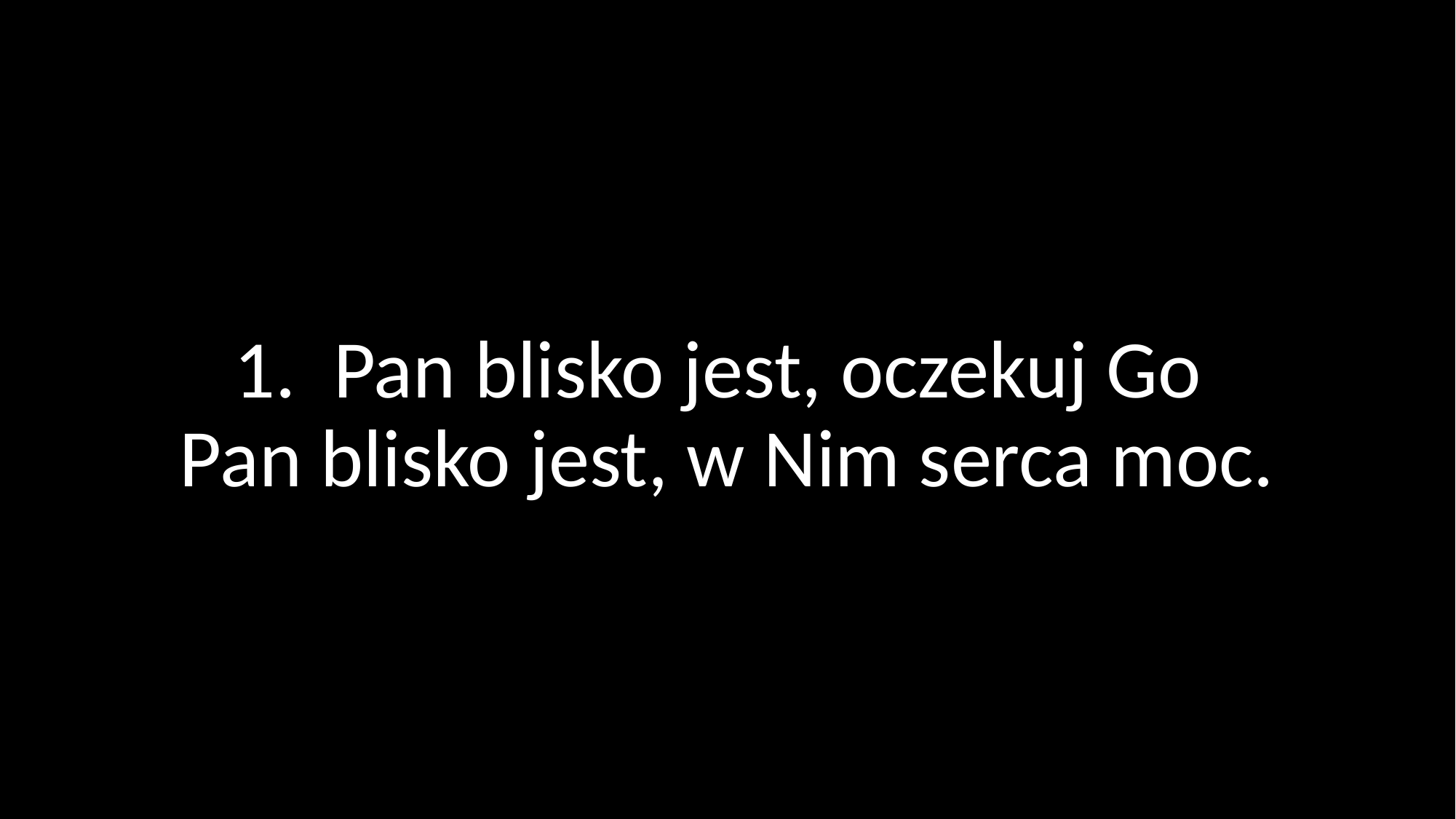

# 1.  Pan blisko jest, oczekuj Go Pan blisko jest, w Nim serca moc.